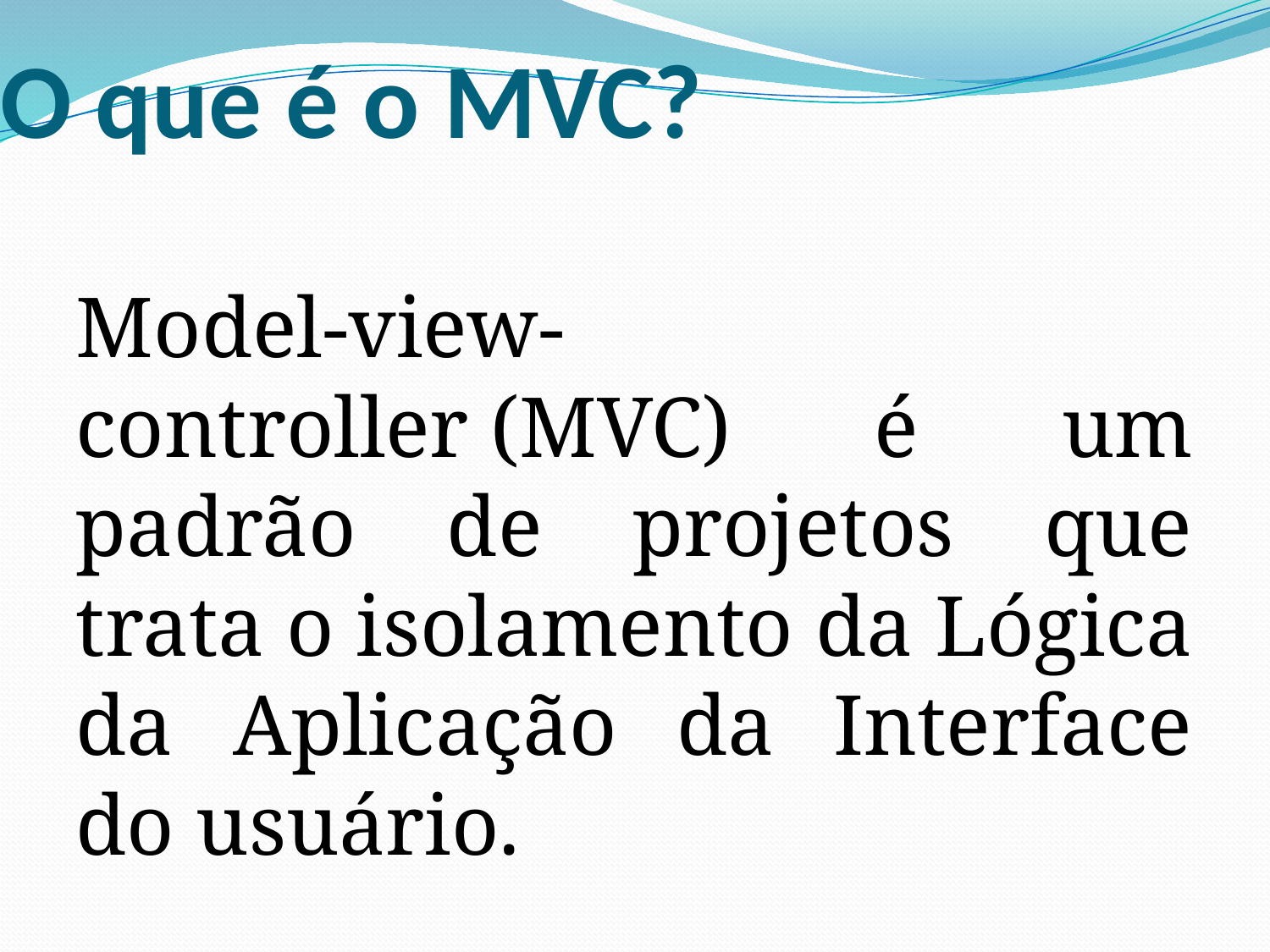

# O que é o MVC?
Model-view-controller (MVC) é um padrão de projetos que trata o isolamento da Lógica da Aplicação da Interface do usuário.